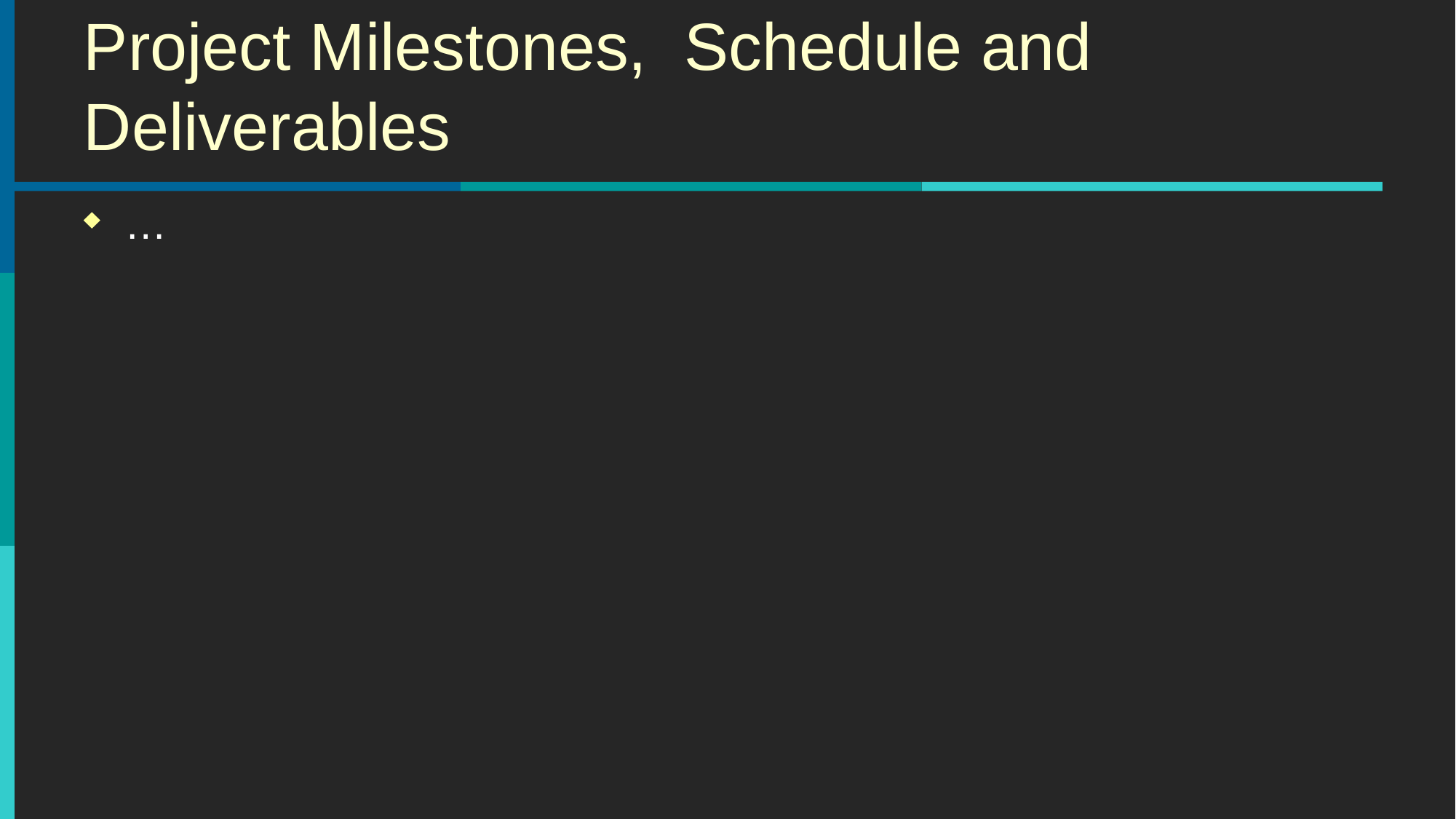

# Project Milestones,  Schedule and Deliverables
…